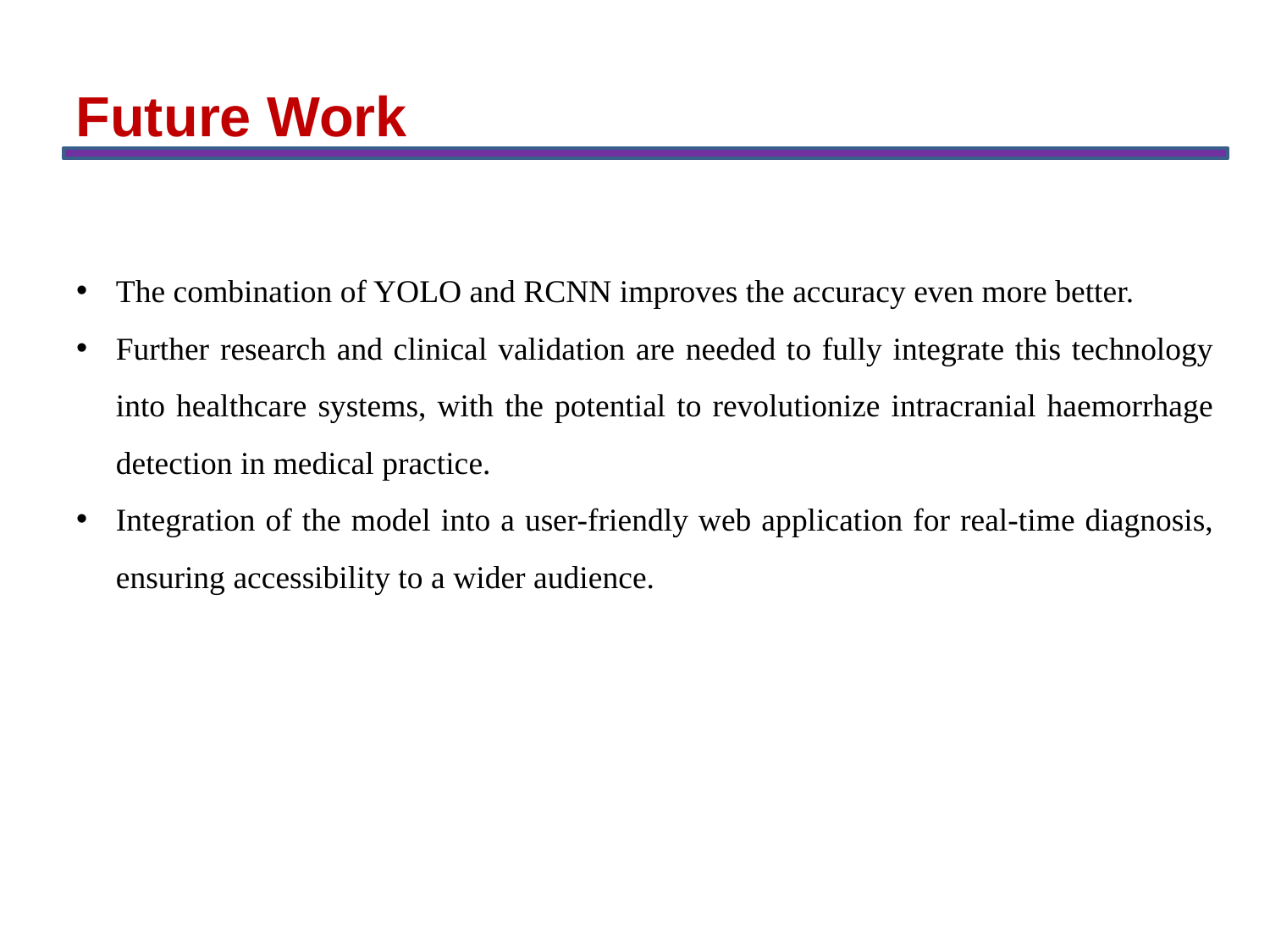

Future Work

The combination of YOLO and RCNN improves the accuracy even more better.
Further research and clinical validation are needed to fully integrate this technology into healthcare systems, with the potential to revolutionize intracranial haemorrhage detection in medical practice.
Integration of the model into a user-friendly web application for real-time diagnosis, ensuring accessibility to a wider audience.